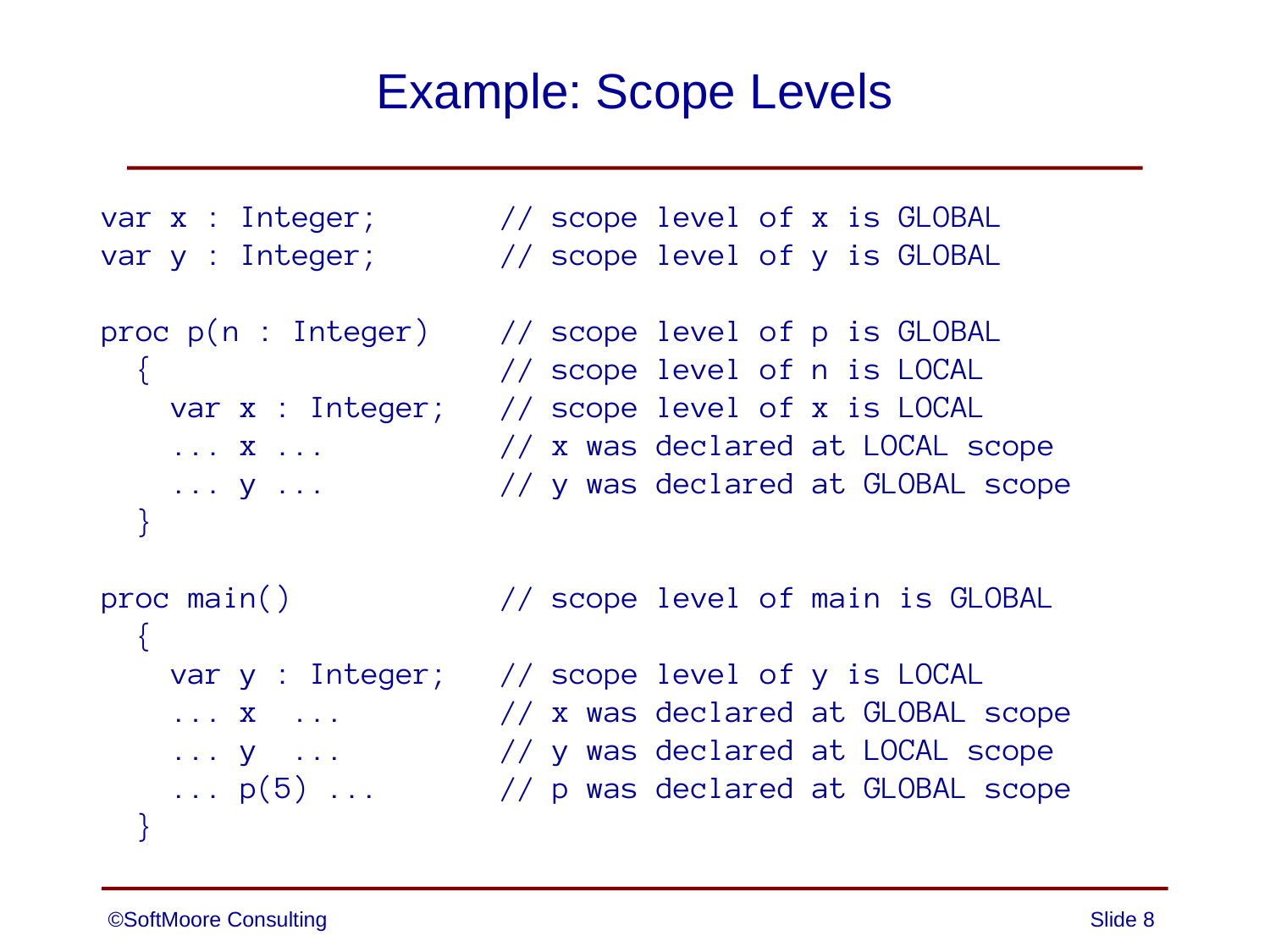

# Example: Scope Levels
var x : Integer;       // scope level of x is GLOBAL
var y : Integer;       // scope level of y is GLOBAL

proc p(n : Integer)    // scope level of p is GLOBAL
  {                    // scope level of n is LOCAL
    var x : Integer;   // scope level of x is LOCAL
    ... x ...          // x was declared at LOCAL scope
    ... y ...          // y was declared at GLOBAL scope
  }

proc main()            // scope level of main is GLOBAL
  {
    var y : Integer;   // scope level of y is LOCAL
    ... x  ...         // x was declared at GLOBAL scope
    ... y  ...         // y was declared at LOCAL scope
    ... p(5) ...       // p was declared at GLOBAL scope
  }

©SoftMoore Consulting
Slide 8